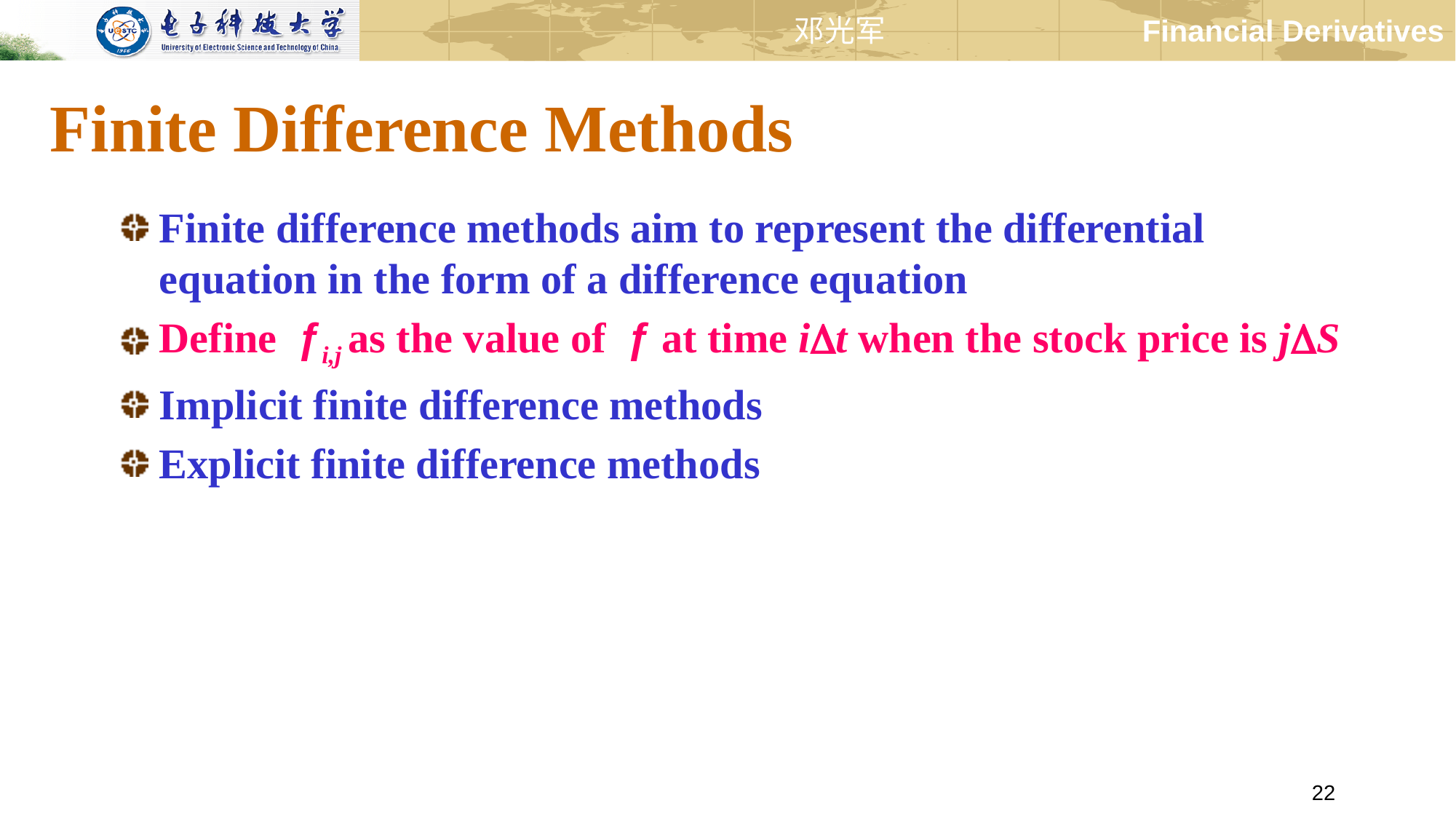

# Finite Difference Methods
Finite difference methods aim to represent the differential equation in the form of a difference equation
Define  ƒi,j as the value of  ƒ at time iΔt when the stock price is jΔS
Implicit finite difference methods
Explicit finite difference methods